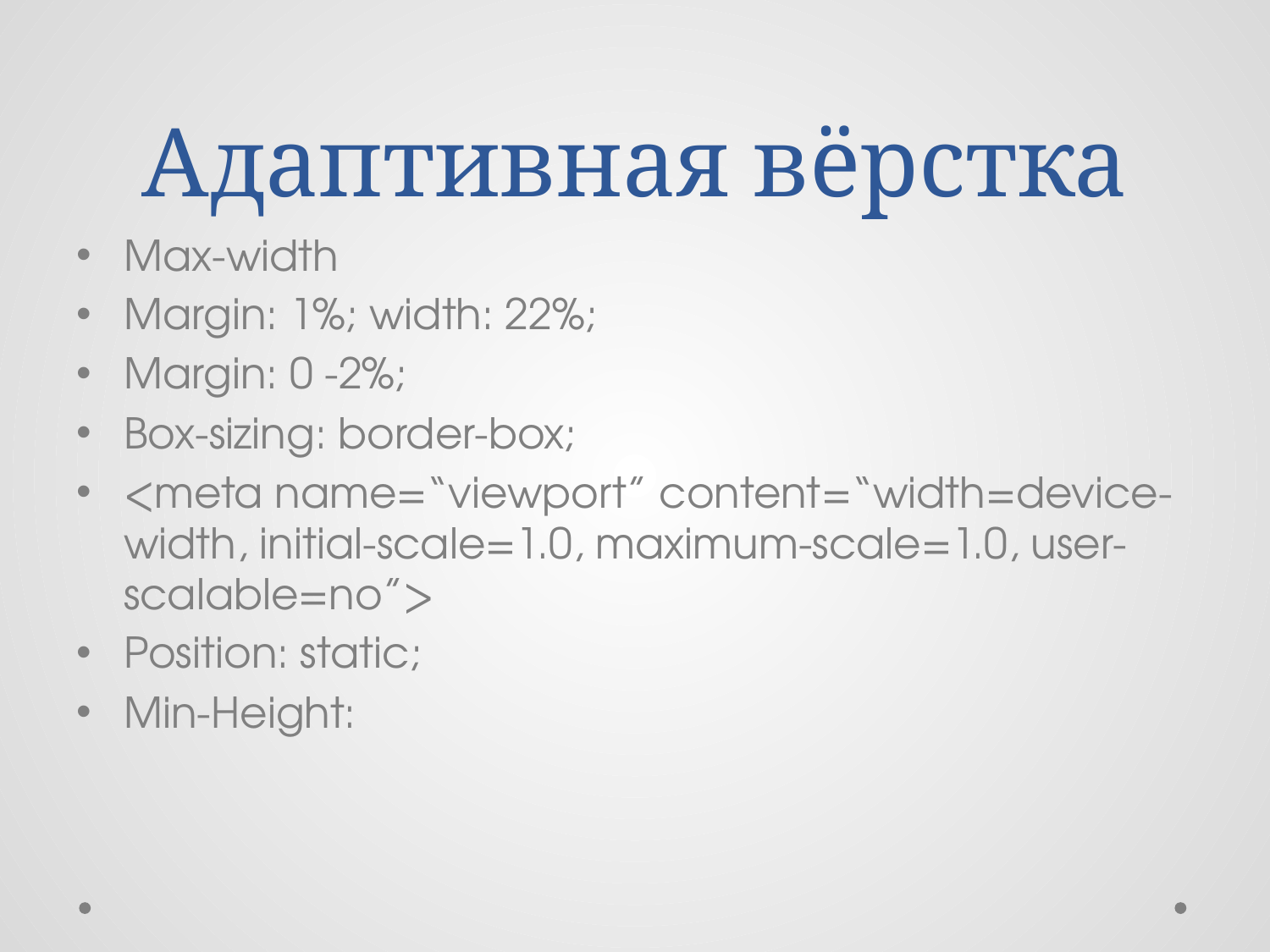

# Адаптивная вёрстка
Max-width
Margin: 1%; width: 22%;
Margin: 0 -2%;
Box-sizing: border-box;
<meta name=“viewport” content=“width=device-width, initial-scale=1.0, maximum-scale=1.0, user-scalable=no”>
Position: static;
Min-Height: